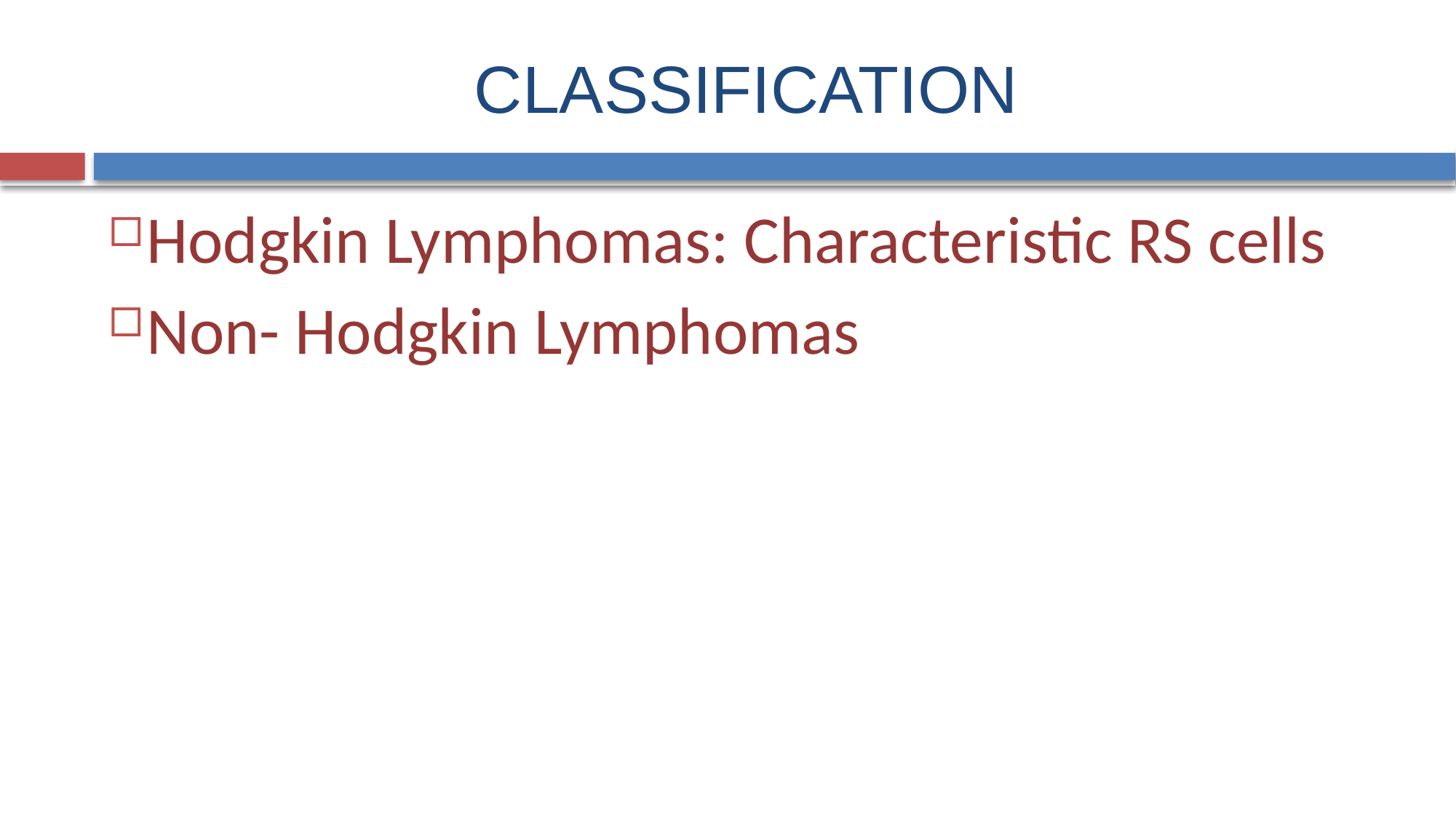

# CLASSIFICATION
Hodgkin Lymphomas: Characteristic RS cells
Non- Hodgkin Lymphomas